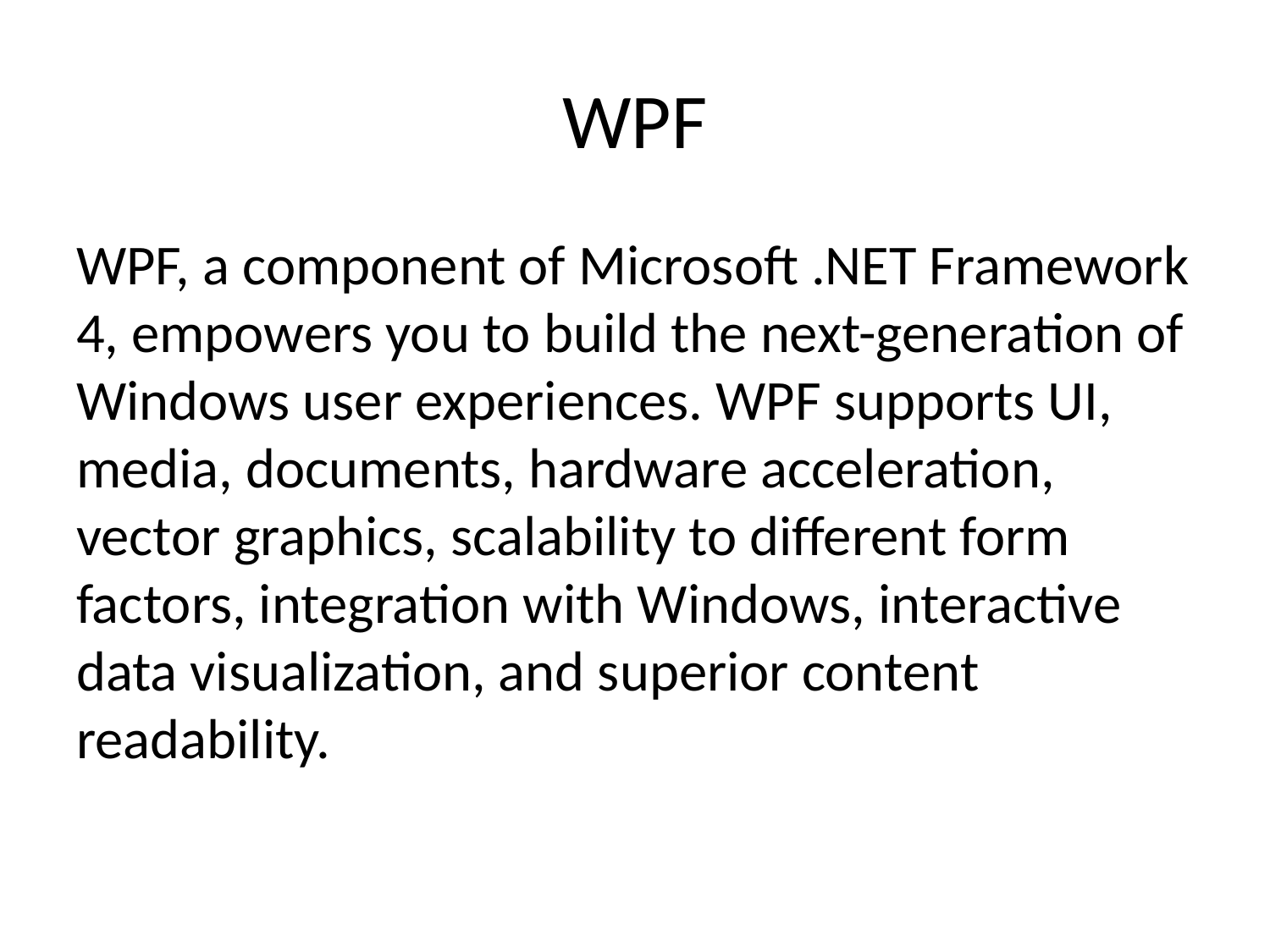

# WPF
WPF, a component of Microsoft .NET Framework 4, empowers you to build the next-generation of Windows user experiences. WPF supports UI, media, documents, hardware acceleration, vector graphics, scalability to different form factors, integration with Windows, interactive data visualization, and superior content readability.